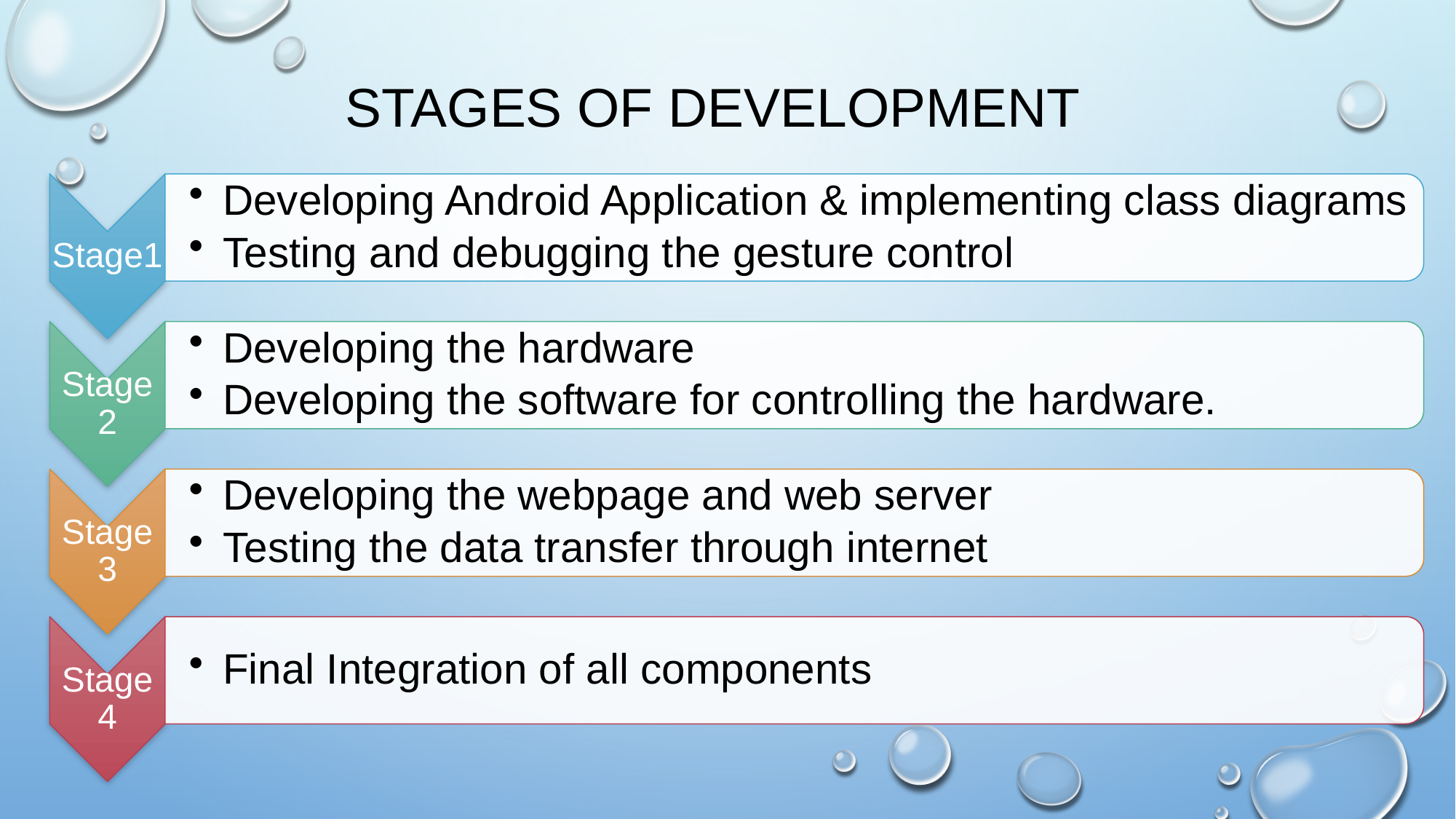

# Stages of Development
Stage1
Developing Android Application & implementing class diagrams
Testing and debugging the gesture control
Stage 2
Developing the hardware
Developing the software for controlling the hardware.
Stage 3
Developing the webpage and web server
Testing the data transfer through internet
Stage 4
Final Integration of all components